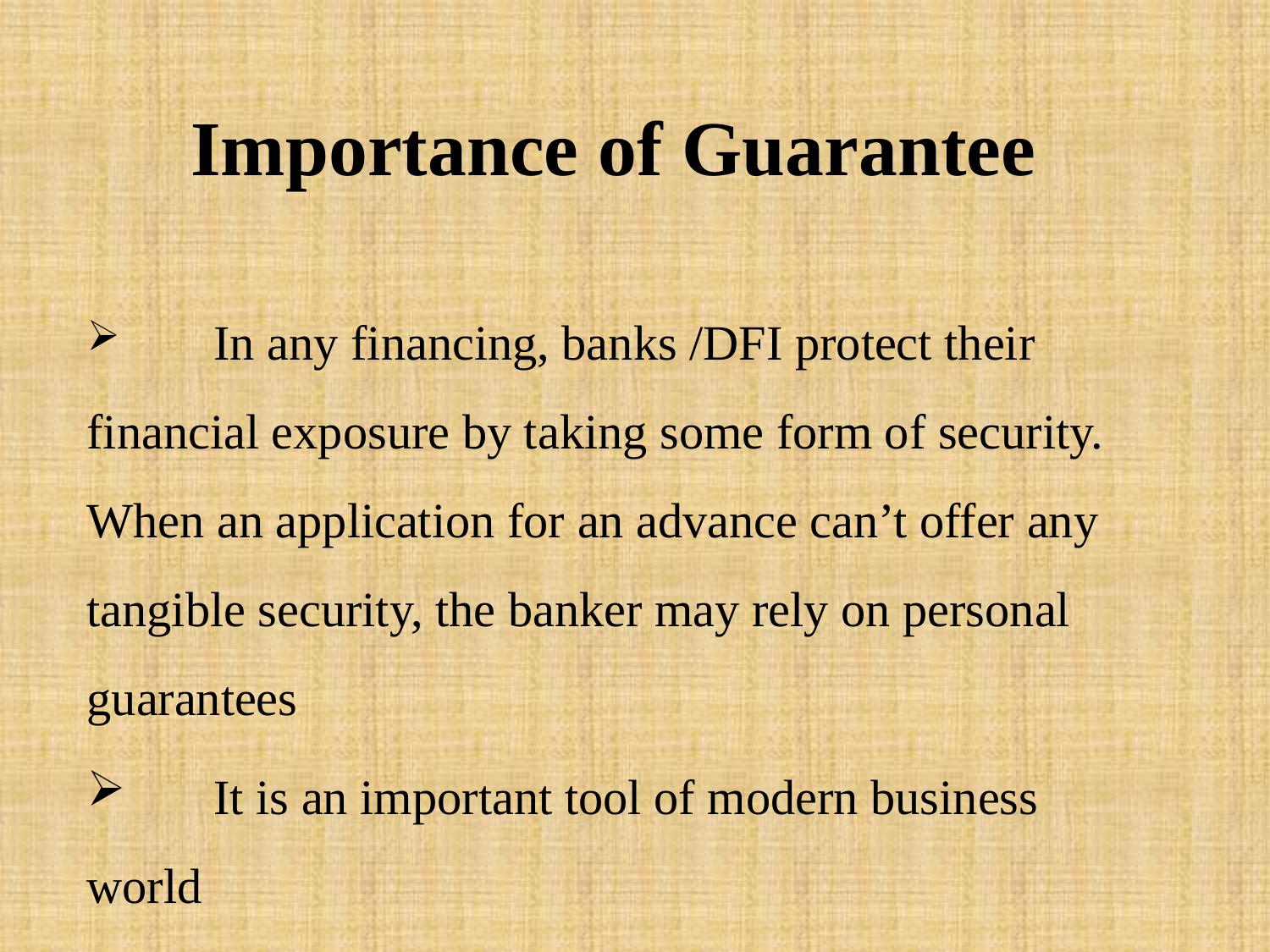

# Importance of Guarantee
	In any financing, banks /DFI protect their financial exposure by taking some form of security. When an application for an advance can’t offer any tangible security, the banker may rely on personal guarantees
	It is an important tool of modern business world